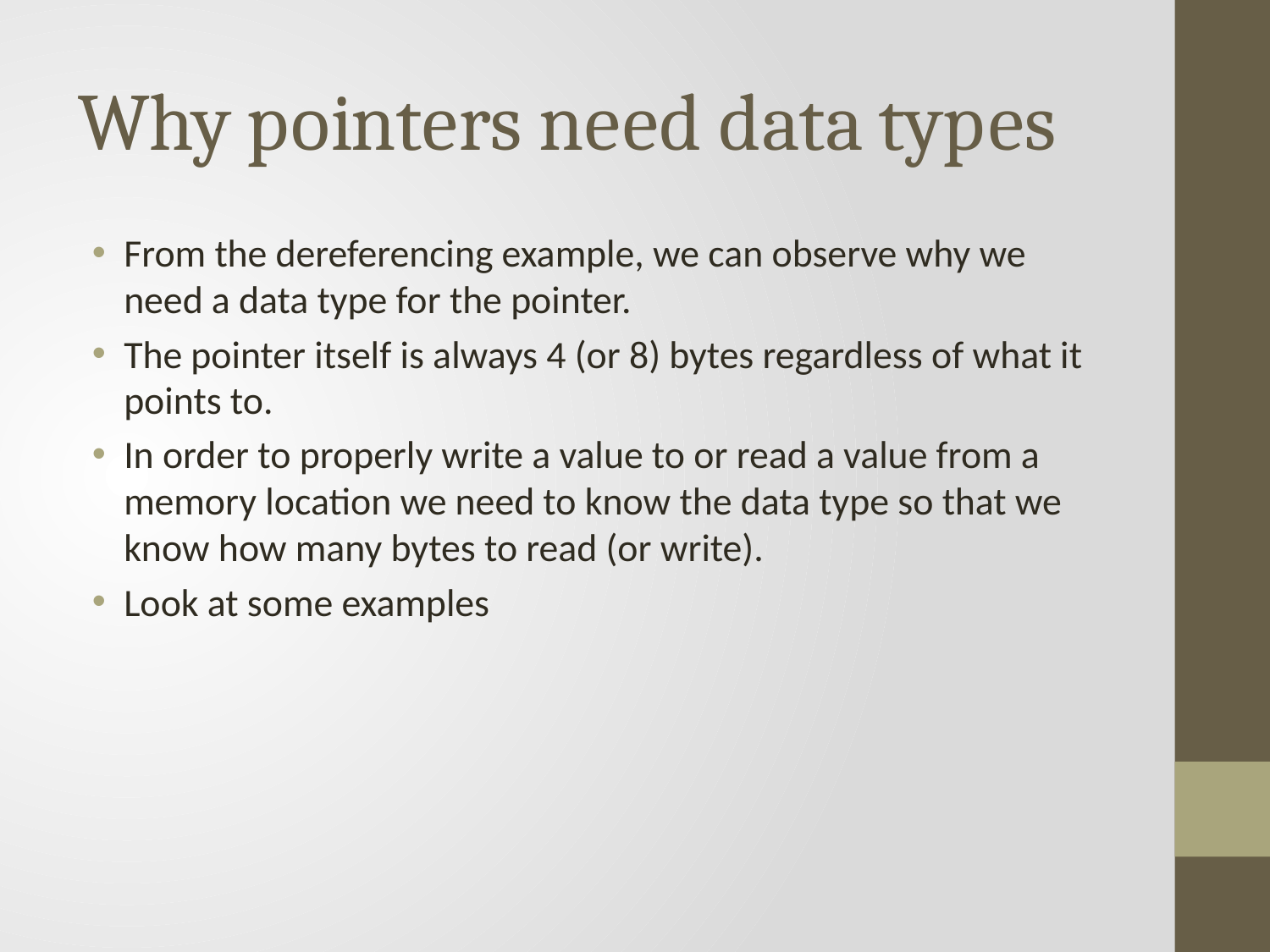

# Why pointers need data types
From the dereferencing example, we can observe why we need a data type for the pointer.
The pointer itself is always 4 (or 8) bytes regardless of what it points to.
In order to properly write a value to or read a value from a memory location we need to know the data type so that we know how many bytes to read (or write).
Look at some examples